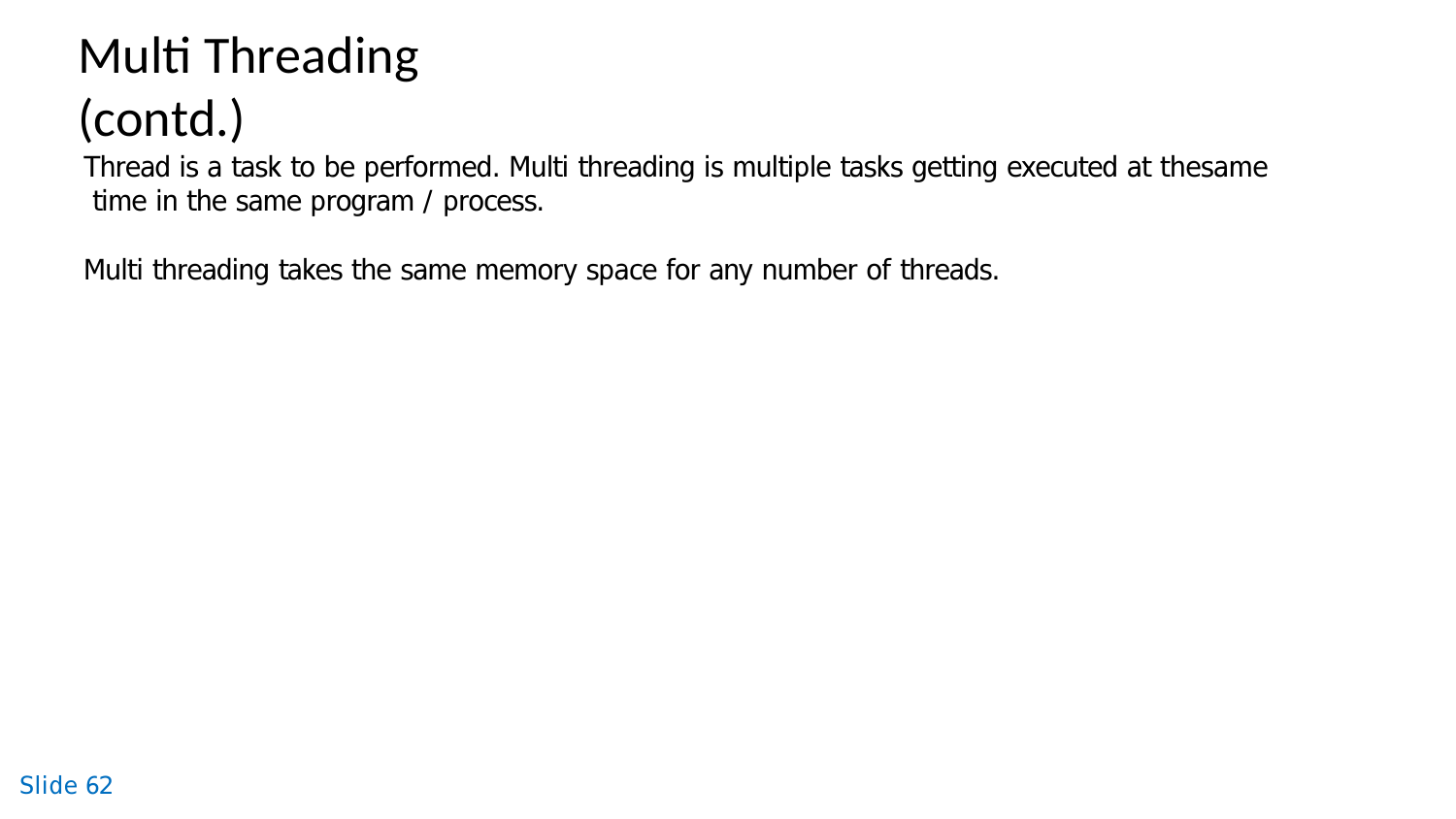

# Multi Threading (contd.)
Thread is a task to be performed. Multi threading is multiple tasks getting executed at thesame  time in the same program / process.

Multi threading takes the same memory space for any number of threads.
Slide 62